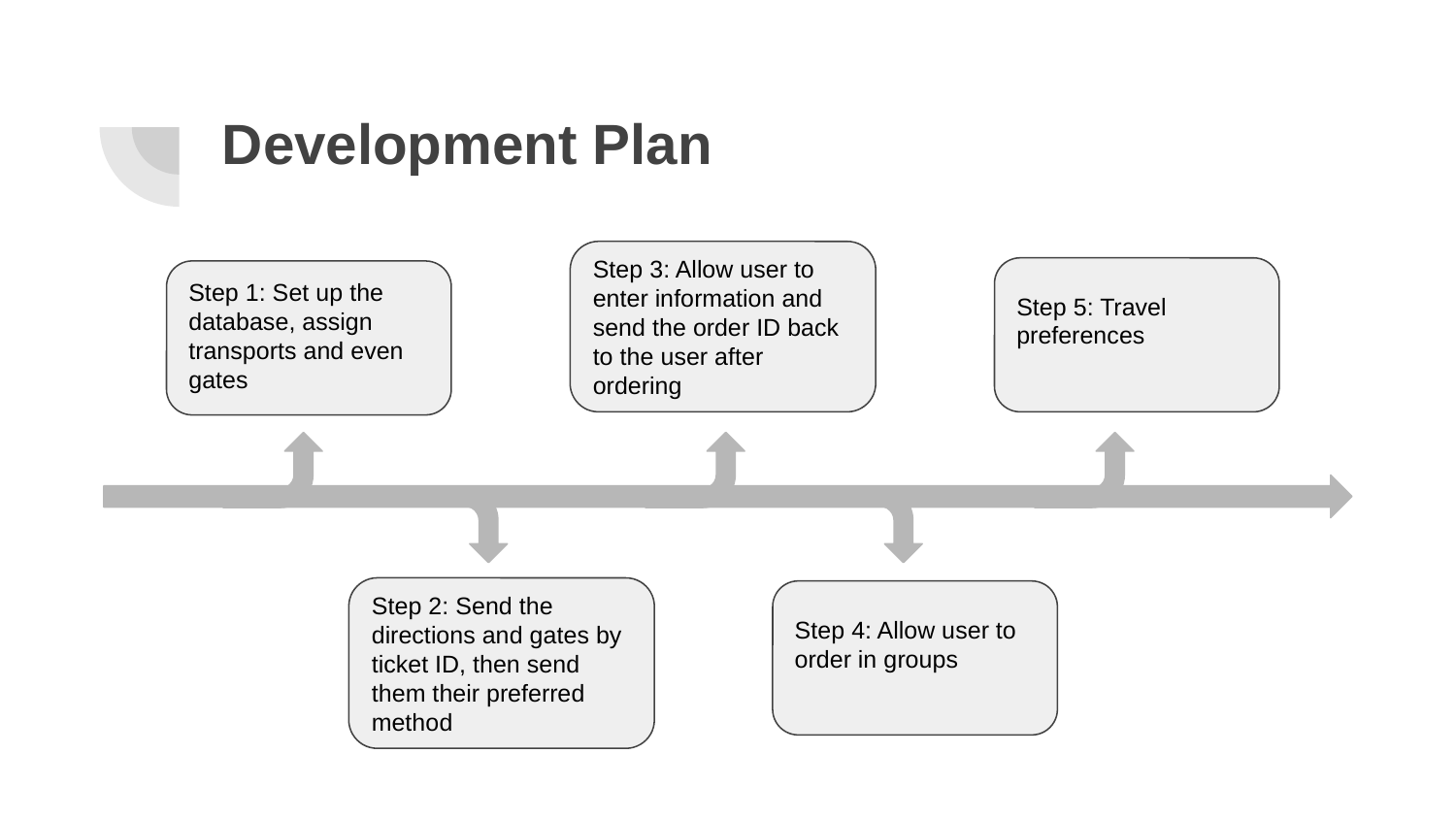

# Development Plan

Step 3: Allow user to enter information and send the order ID back to the user after ordering

Step 5: Travel preferences

Step 1: Set up the database, assign transports and even gates

Step 2: Send the directions and gates by ticket ID, then send them their preferred method

Step 4: Allow user to order in groups